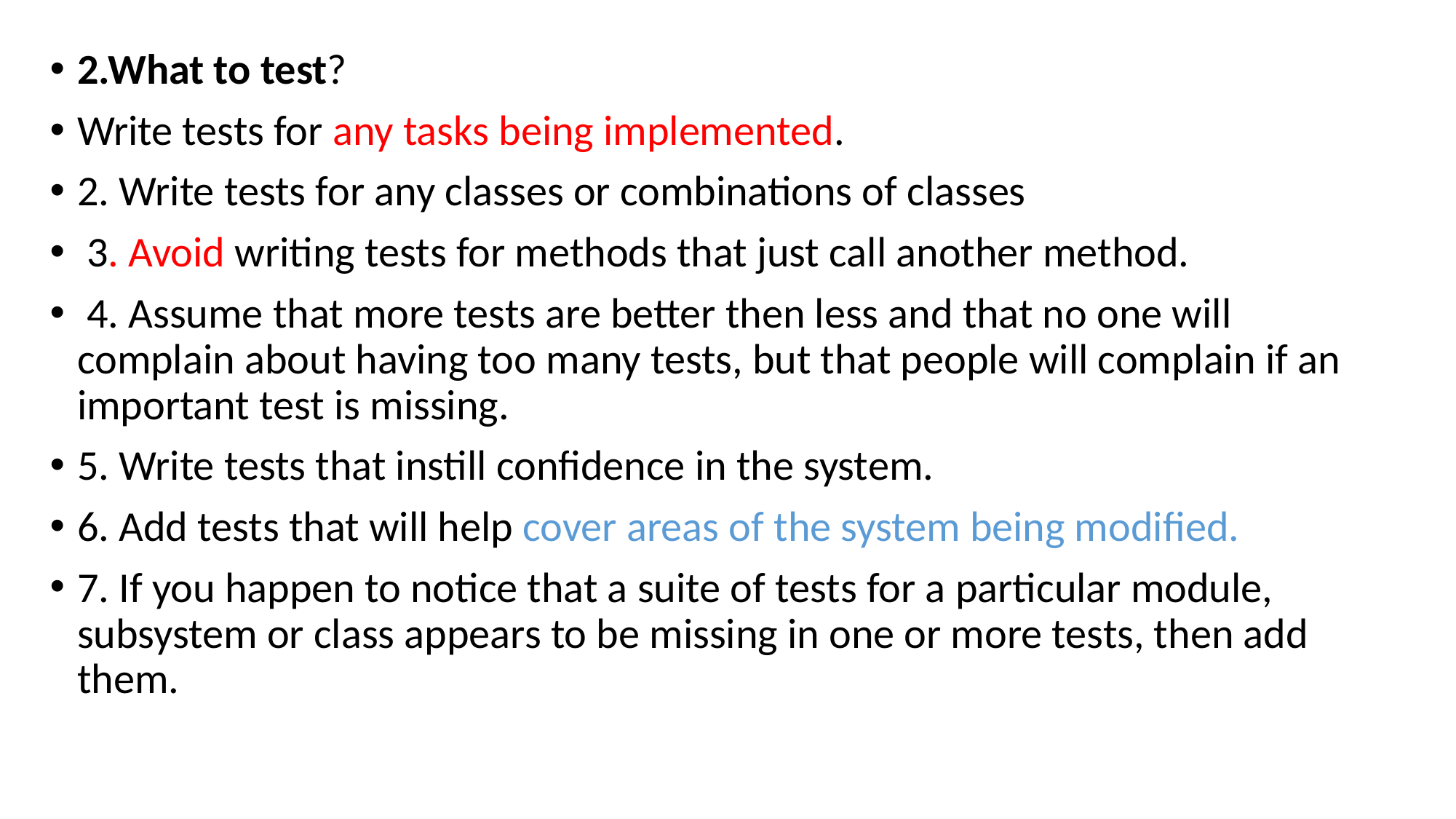

2.What to test?
Write tests for any tasks being implemented.
2. Write tests for any classes or combinations of classes
 3. Avoid writing tests for methods that just call another method.
 4. Assume that more tests are better then less and that no one will complain about having too many tests, but that people will complain if an important test is missing.
5. Write tests that instill conﬁdence in the system.
6. Add tests that will help cover areas of the system being modiﬁed.
7. If you happen to notice that a suite of tests for a particular module, subsystem or class appears to be missing in one or more tests, then add them.